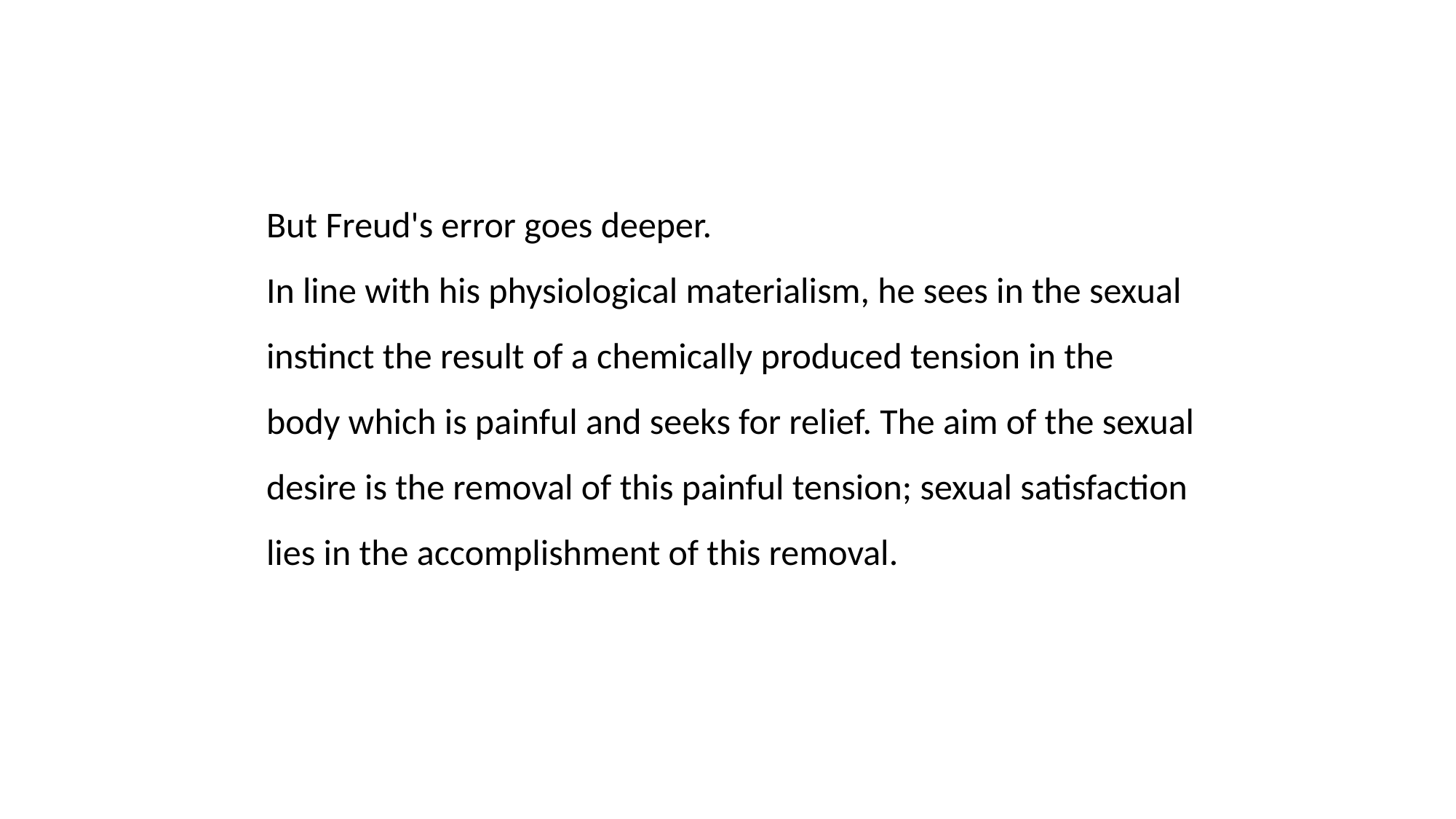

But Freud's error goes deeper.
In line with his physiological materialism, he sees in the sexual
instinct the result of a chemically produced tension in the
body which is painful and seeks for relief. The aim of the sexual
desire is the removal of this painful tension; sexual satisfaction
lies in the accomplishment of this removal.